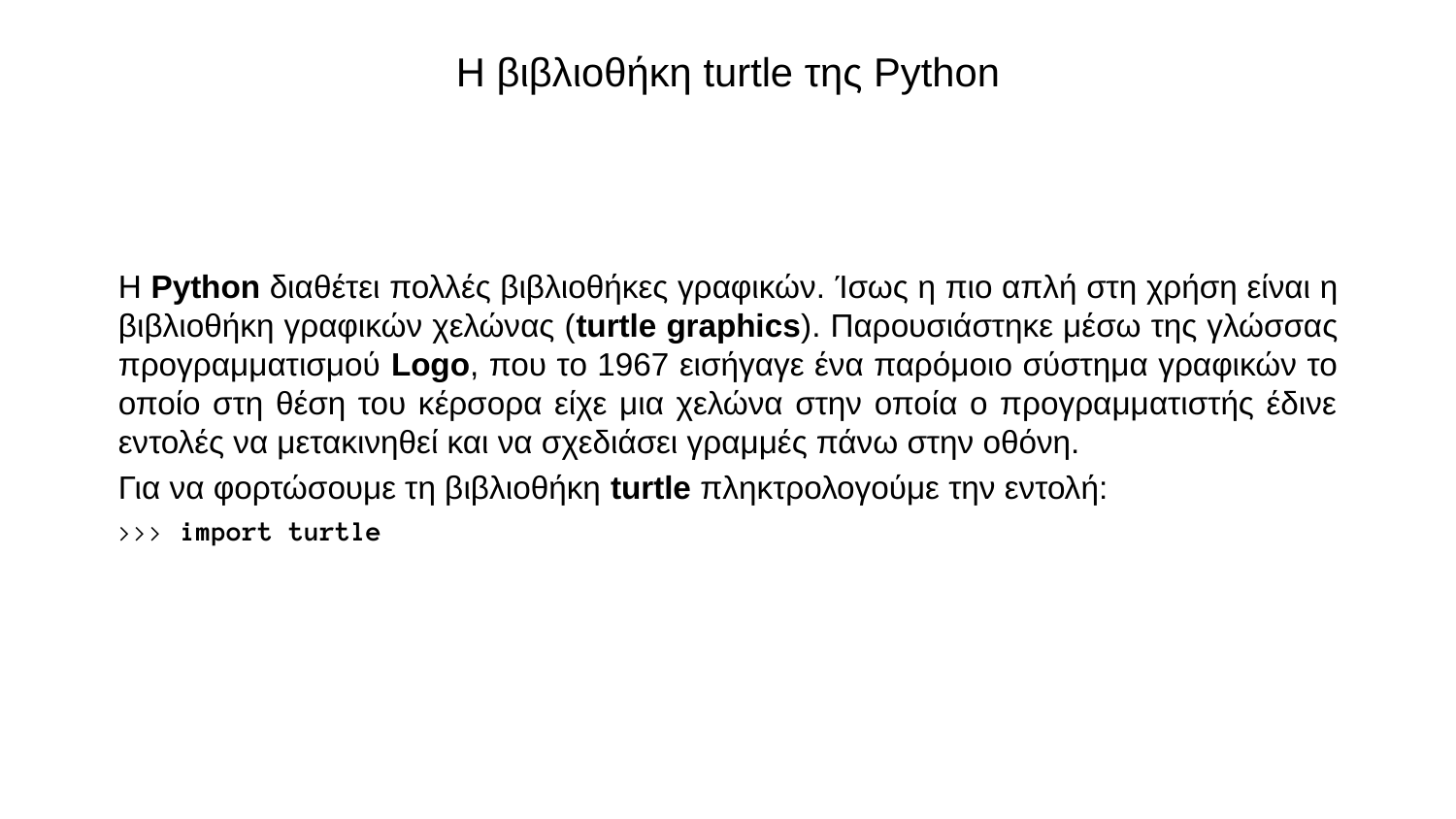

# H βιβλιοθήκη turtle της Python
Η Python διαθέτει πολλές βιβλιοθήκες γραφικών. Ίσως η πιο απλή στη χρήση είναι η βιβλιοθήκη γραφικών χελώνας (turtle graphics). Παρουσιάστηκε μέσω της γλώσσας προγραμματισμού Logo, που το 1967 εισήγαγε ένα παρόμοιο σύστημα γραφικών το οποίο στη θέση του κέρσορα είχε μια χελώνα στην οποία ο προγραμματιστής έδινε εντολές να μετακινηθεί και να σχεδιάσει γραμμές πάνω στην οθόνη.
Για να φορτώσουμε τη βιβλιοθήκη turtle πληκτρολογούμε την εντολή:
>>> import turtle